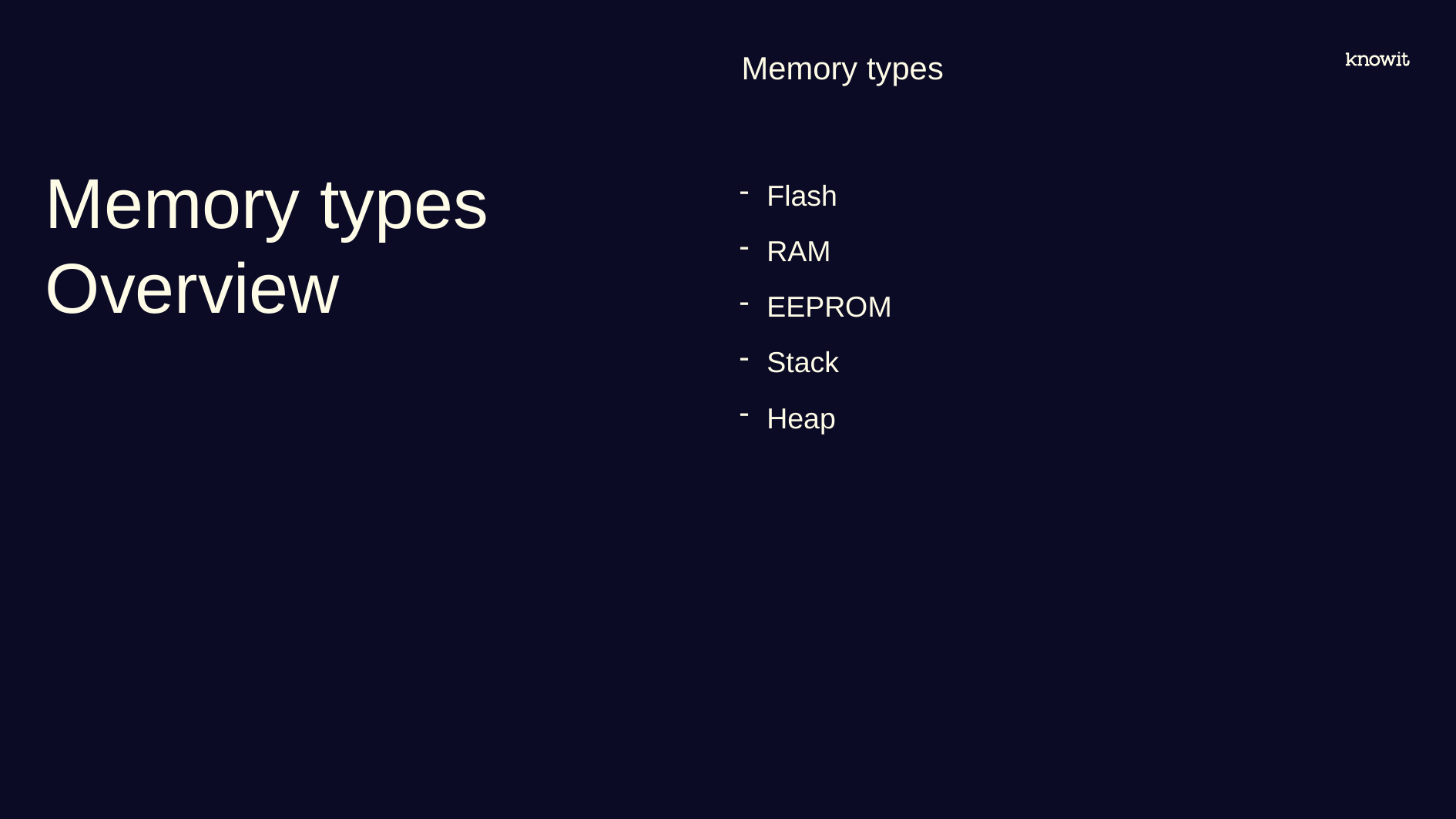

Memory types
# Memory types Overview
Flash
RAM
EEPROM
Stack
Heap